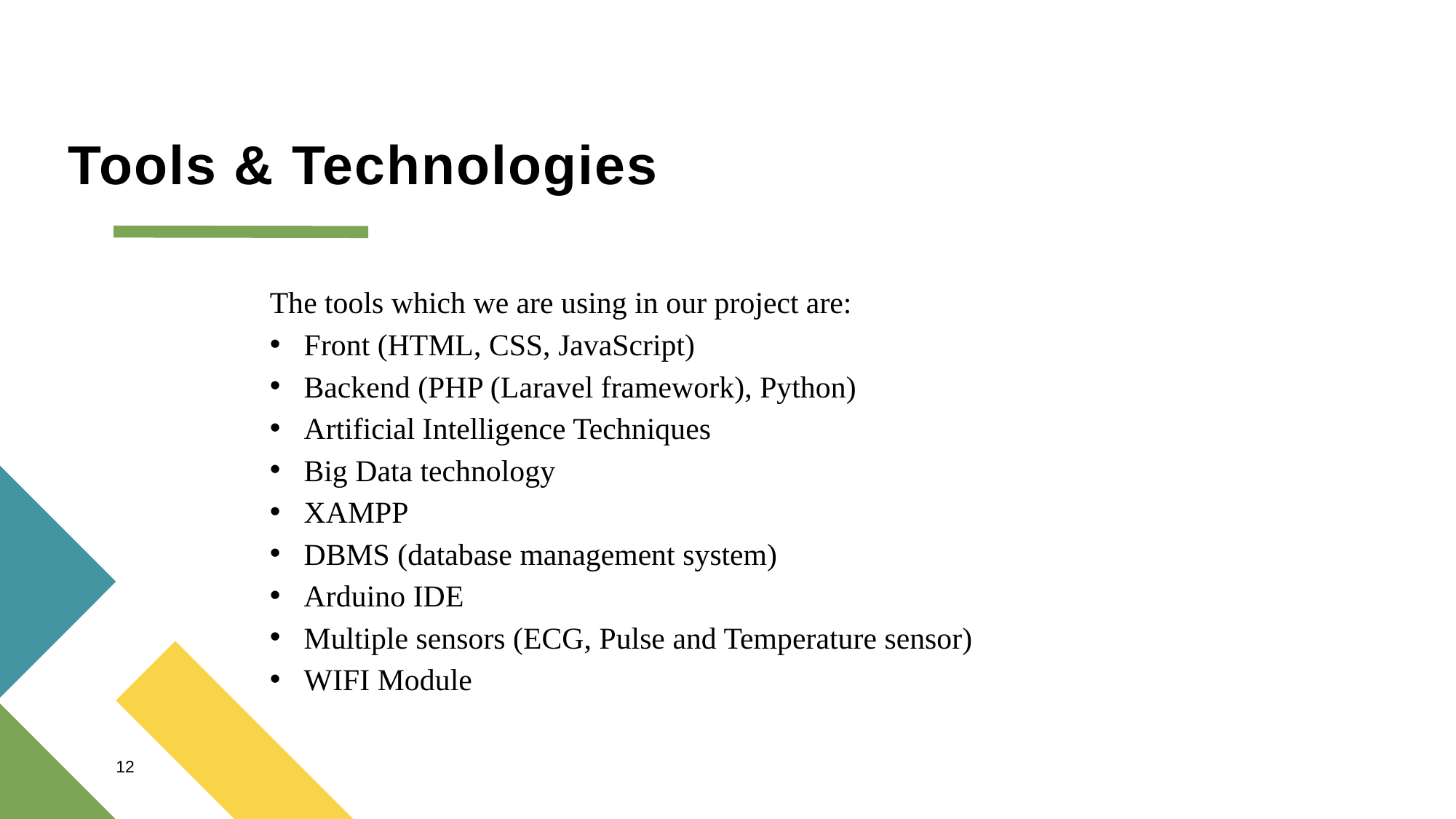

# Tools & Technologies
The tools which we are using in our project are:
Front (HTML, CSS, JavaScript)
Backend (PHP (Laravel framework), Python)
Artificial Intelligence Techniques
Big Data technology
XAMPP
DBMS (database management system)
Arduino IDE
Multiple sensors (ECG, Pulse and Temperature sensor)
WIFI Module
12